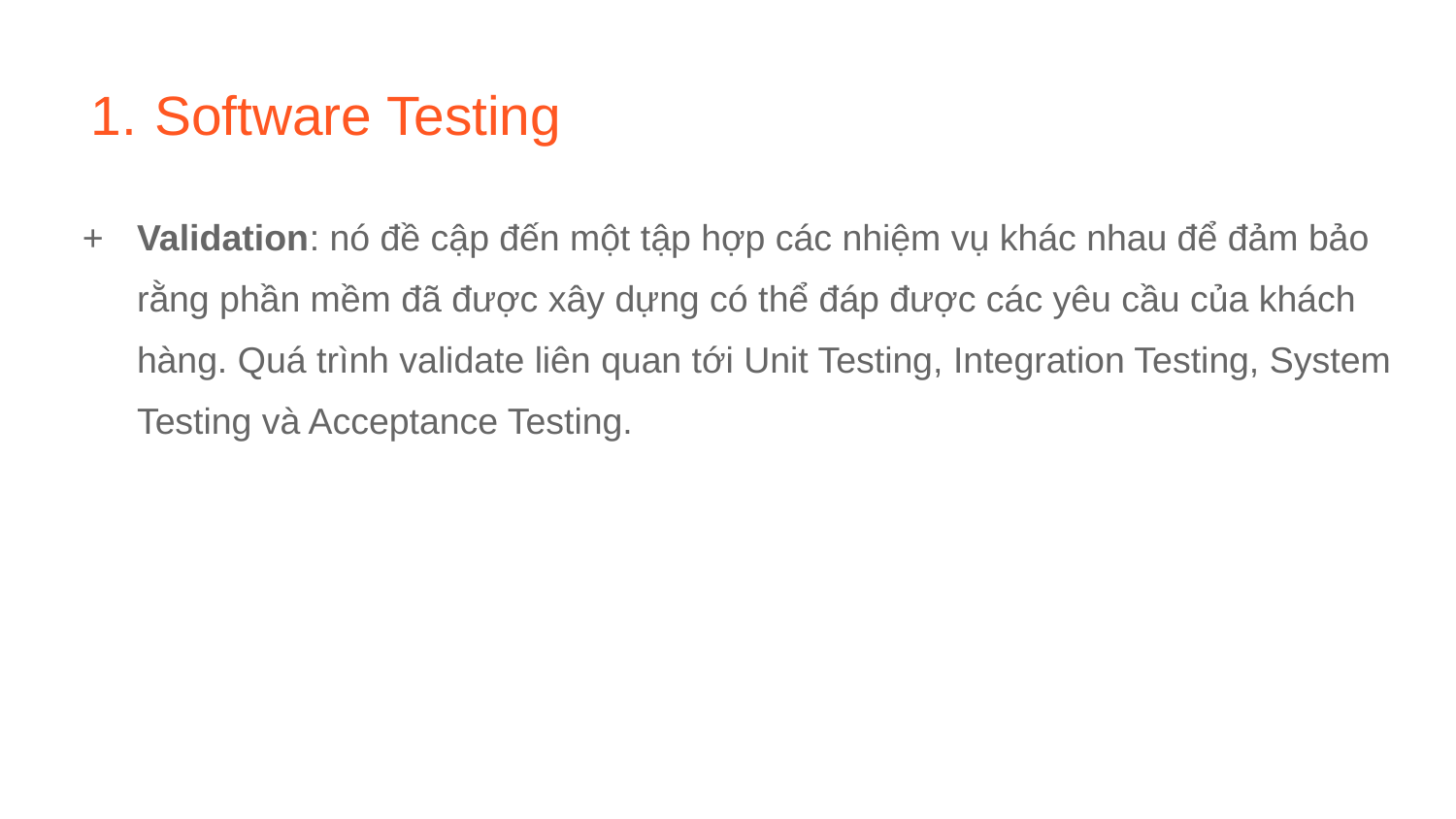

# Software Testing
Validation: nó đề cập đến một tập hợp các nhiệm vụ khác nhau để đảm bảo rằng phần mềm đã được xây dựng có thể đáp được các yêu cầu của khách hàng. Quá trình validate liên quan tới Unit Testing, Integration Testing, System Testing và Acceptance Testing.